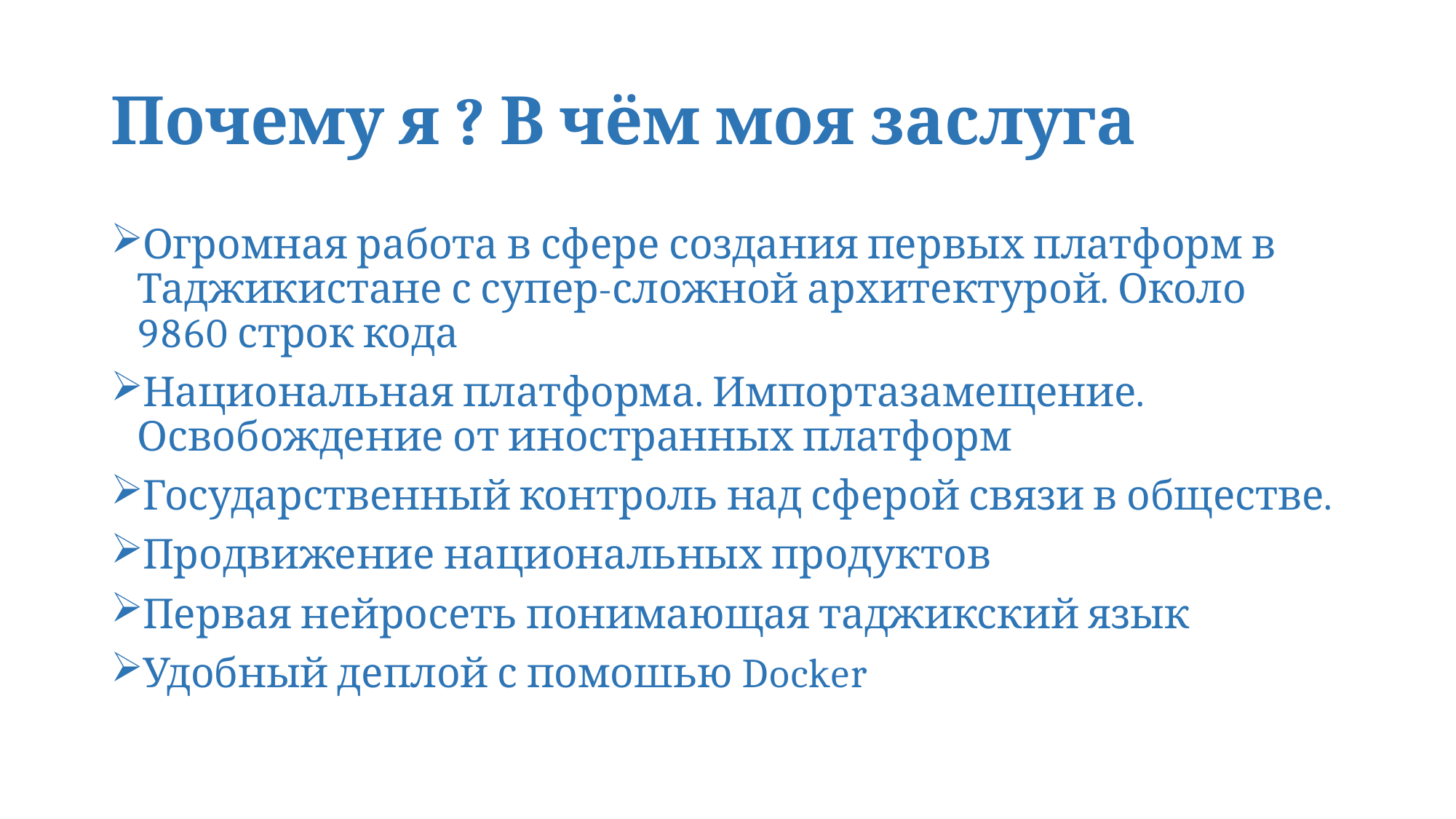

# Почему я ? В чём моя заслуга
Огромная работа в сфере создания первых платформ в Таджикистане с супер-сложной архитектурой. Около 9860 строк кода
Национальная платформа. Импортазамещение. Освобождение от иностранных платформ
Государственный контроль над сферой связи в обществе.
Продвижение национальных продуктов
Первая нейросеть понимающая таджикский язык
Удобный деплой с помошью Docker